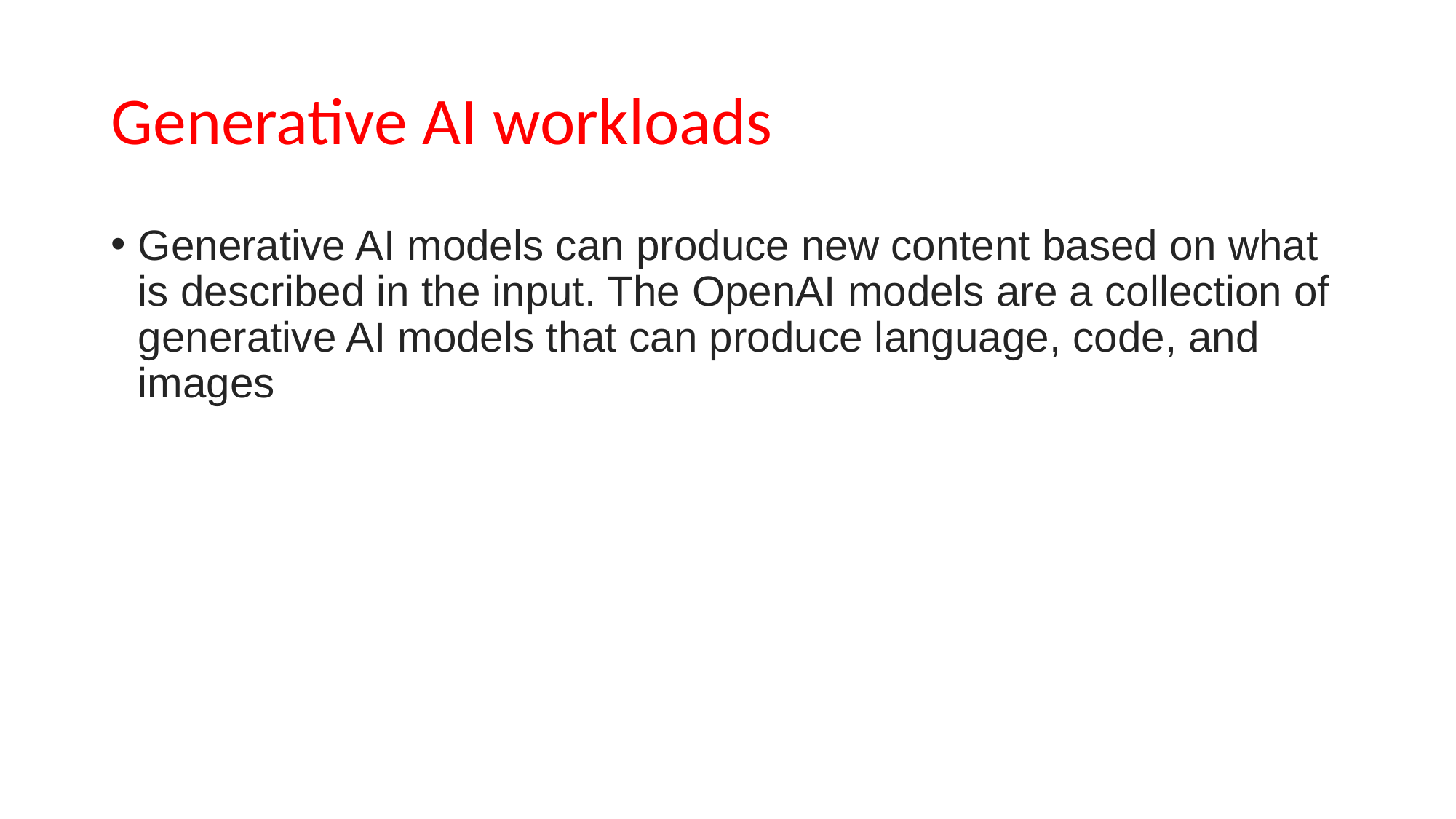

# Generative AI workloads
Generative AI models can produce new content based on what is described in the input. The OpenAI models are a collection of generative AI models that can produce language, code, and images